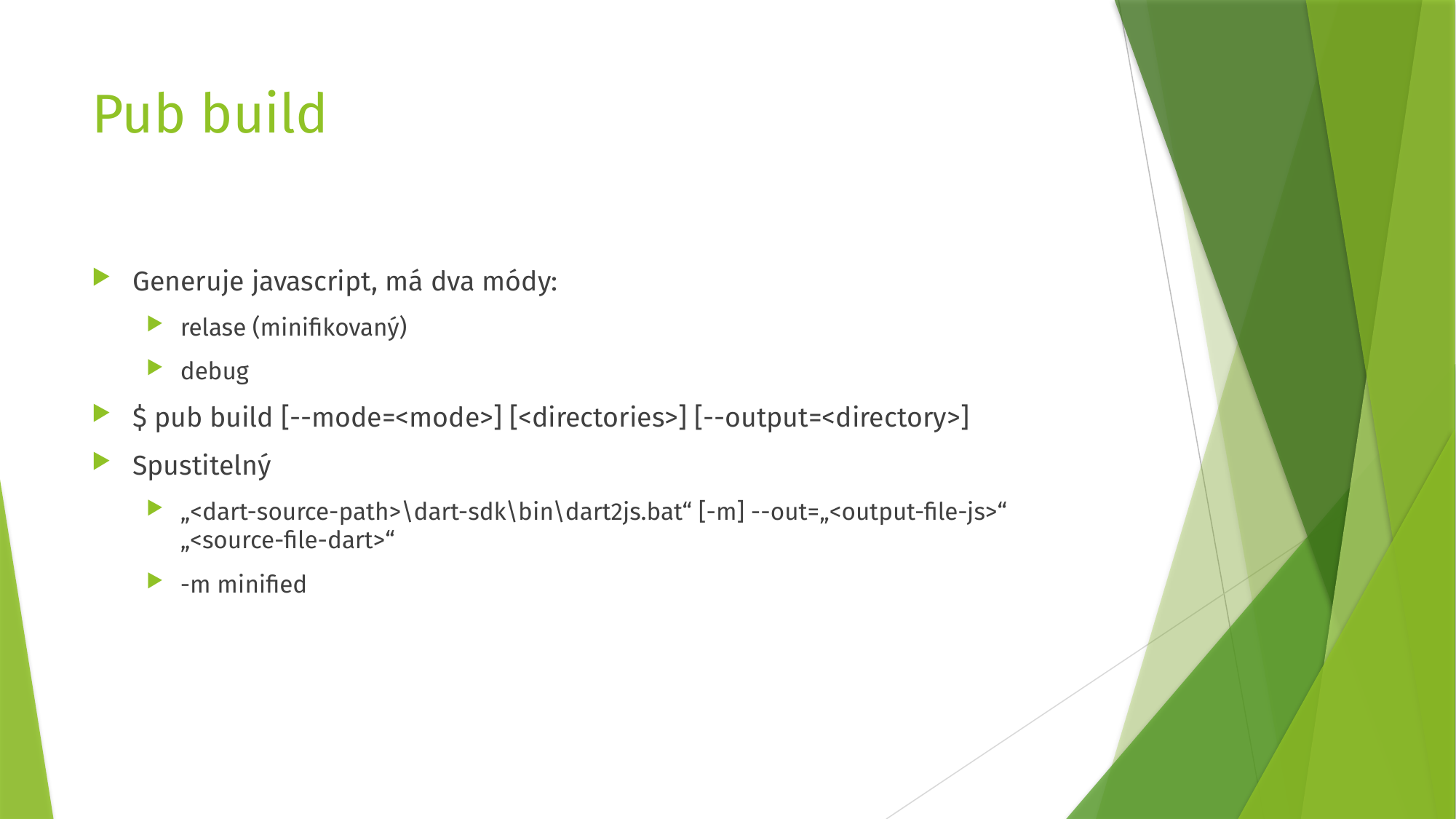

# Pub build
Generuje javascript, má dva módy:
relase (minifikovaný)
debug
$ pub build [--mode=<mode>] [<directories>] [--output=<directory>]
Spustitelný
„<dart-source-path>\dart-sdk\bin\dart2js.bat“ [-m] --out=„<output-file-js>“ „<source-file-dart>“
-m minified